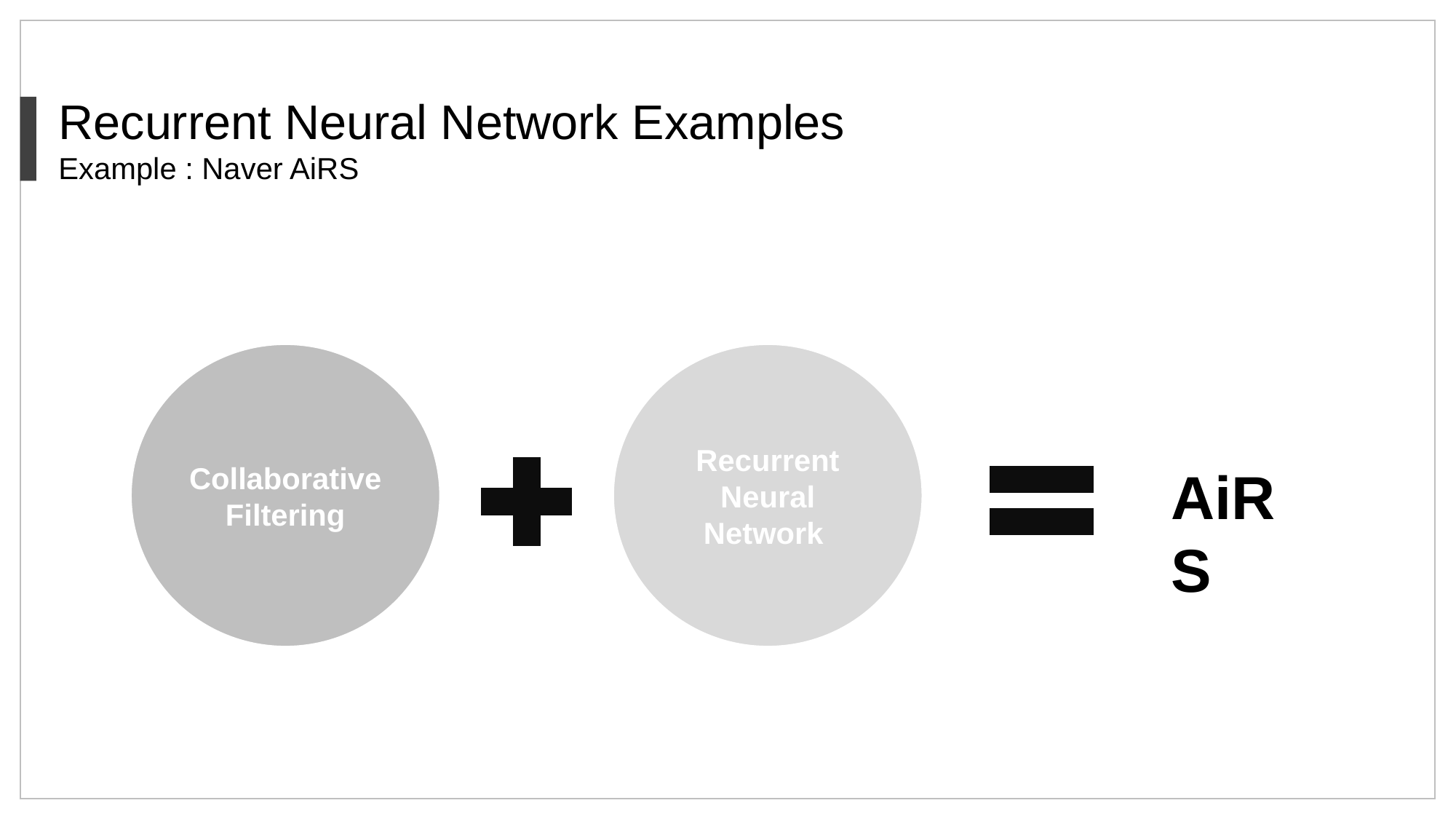

Recurrent Neural Network Examples
Example : Naver AiRS

Recurrent Neural Network
Collaborative Filtering

AiRS